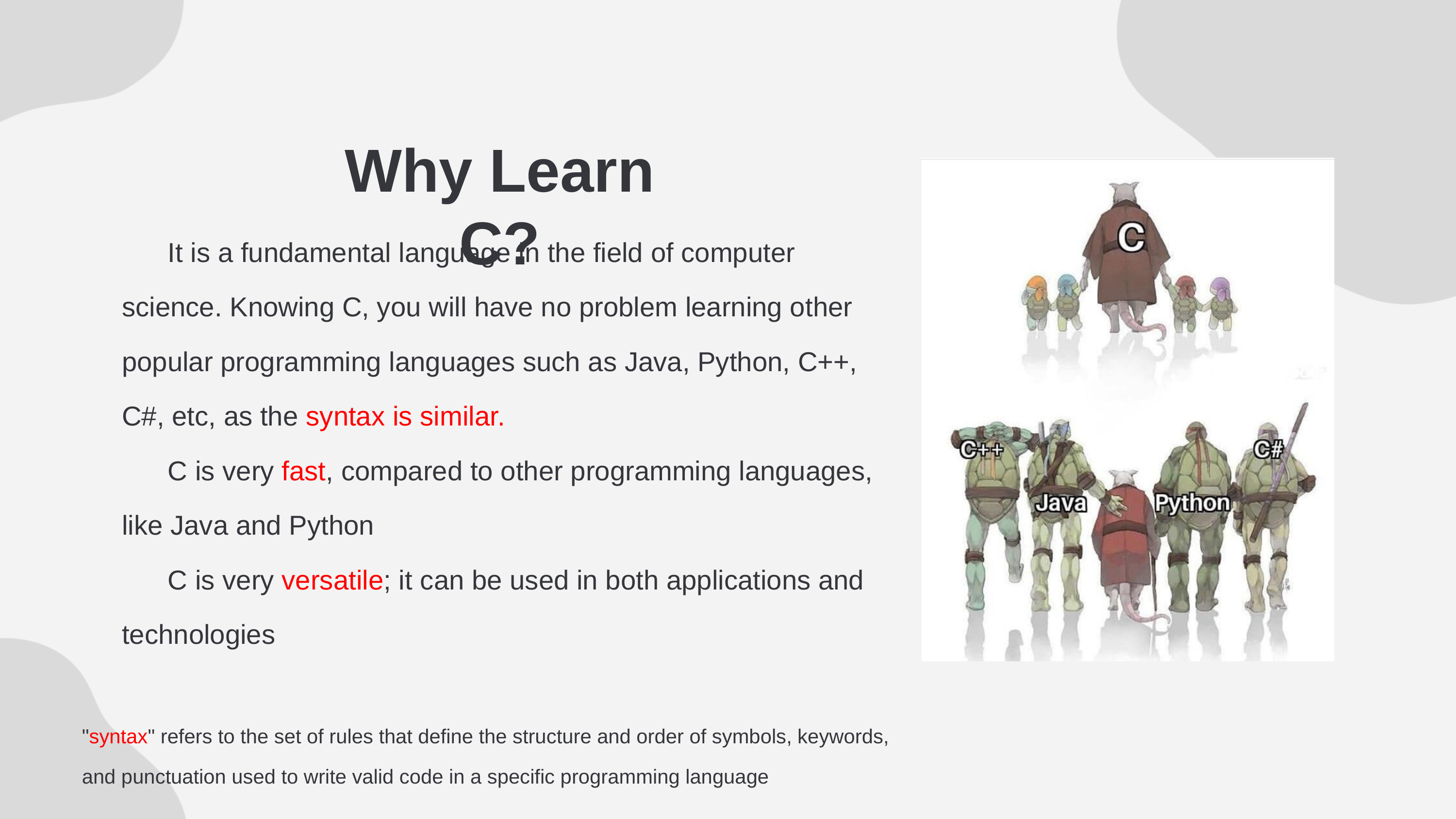

Why Learn C?

      It is a fundamental language in the field of computer science. Knowing C, you will have no problem learning other popular programming languages such as Java, Python, C++, C#, etc, as the syntax is similar.
      C is very fast, compared to other programming languages, like Java and Python
      C is very versatile; it can be used in both applications and technologies

"syntax" refers to the set of rules that define the structure and order of symbols, keywords, and punctuation used to write valid code in a specific programming language